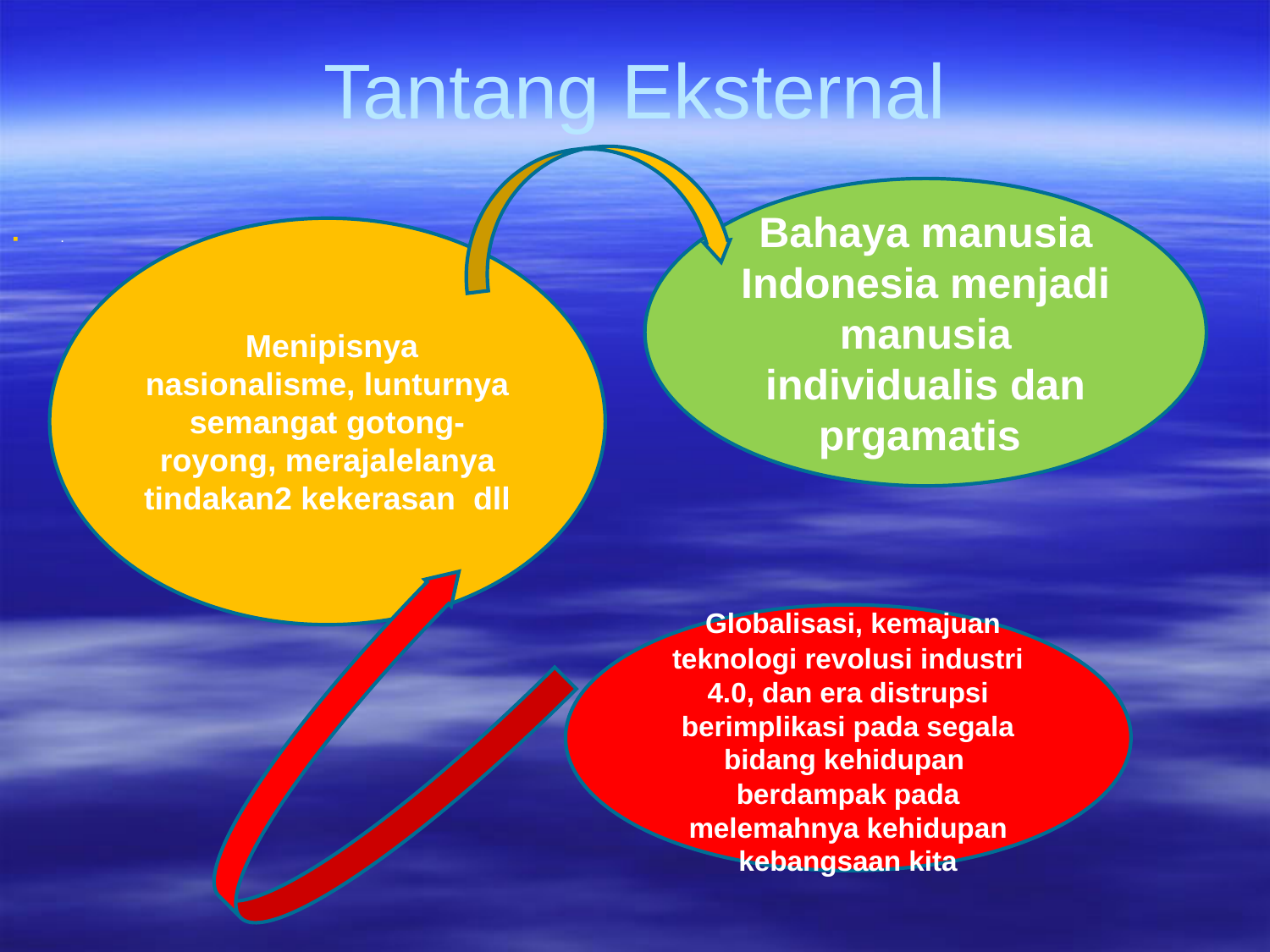

# Tantang Eksternal

Bahaya manusia Indonesia menjadi manusia individualis dan prgamatis
 Menipisnya nasionalisme, lunturnya semangat gotong-royong, merajalelanya tindakan2 kekerasan  dll
.

 Globalisasi, kemajuan teknologi revolusi industri 4.0, dan era distrupsi berimplikasi pada segala bidang kehidupan  berdampak pada melemahnya kehidupan kebangsaan kita